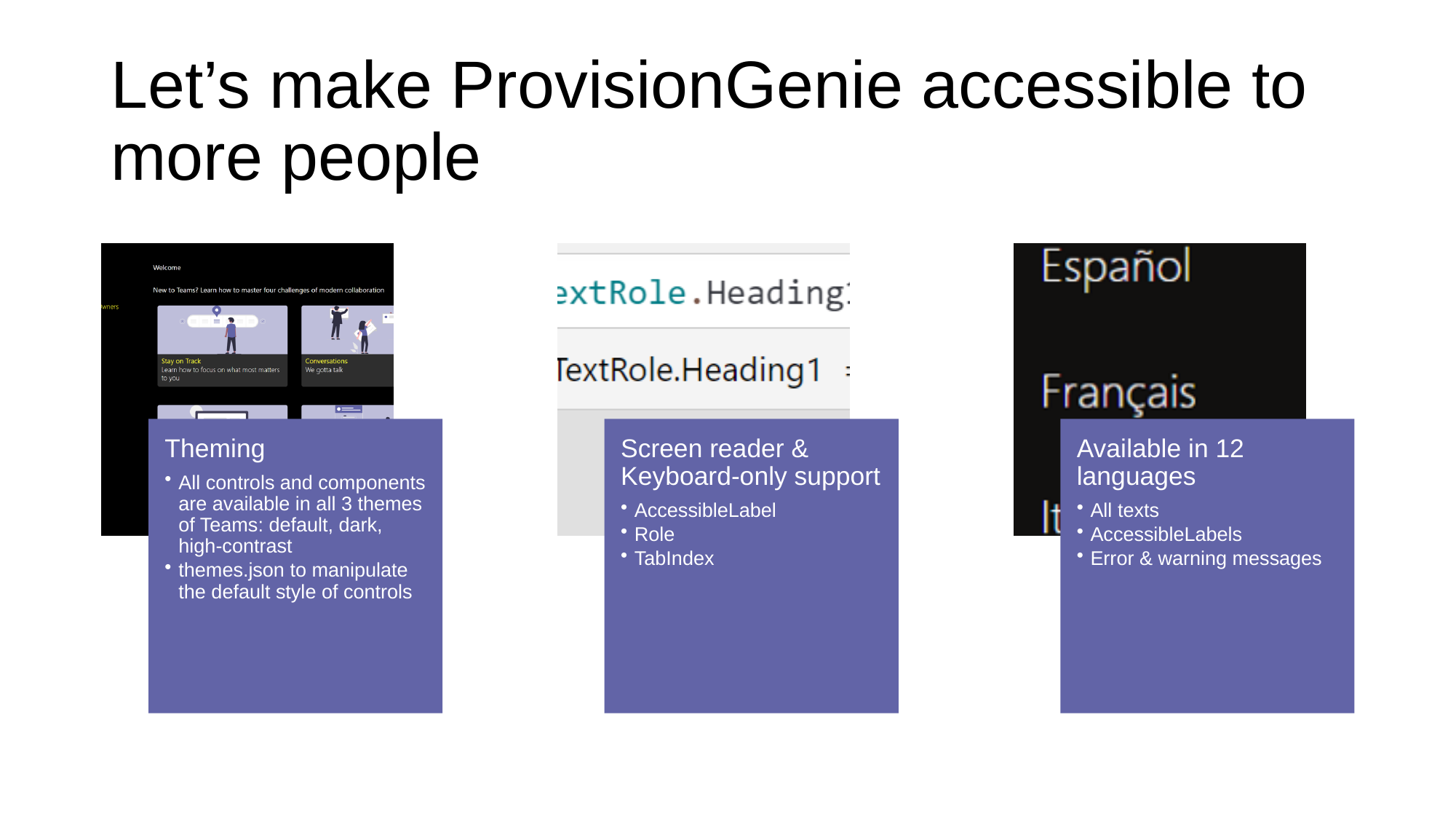

# Let’s make ProvisionGenie accessible to more people

Theming
All controls and components are available in all 3 themes of Teams: default, dark, high-contrast
themes.json to manipulate the default style of controls

Screen reader & Keyboard-only support
AccessibleLabel
Role
TabIndex
Available in 12 languages
All texts
AccessibleLabels
Error & warning messages